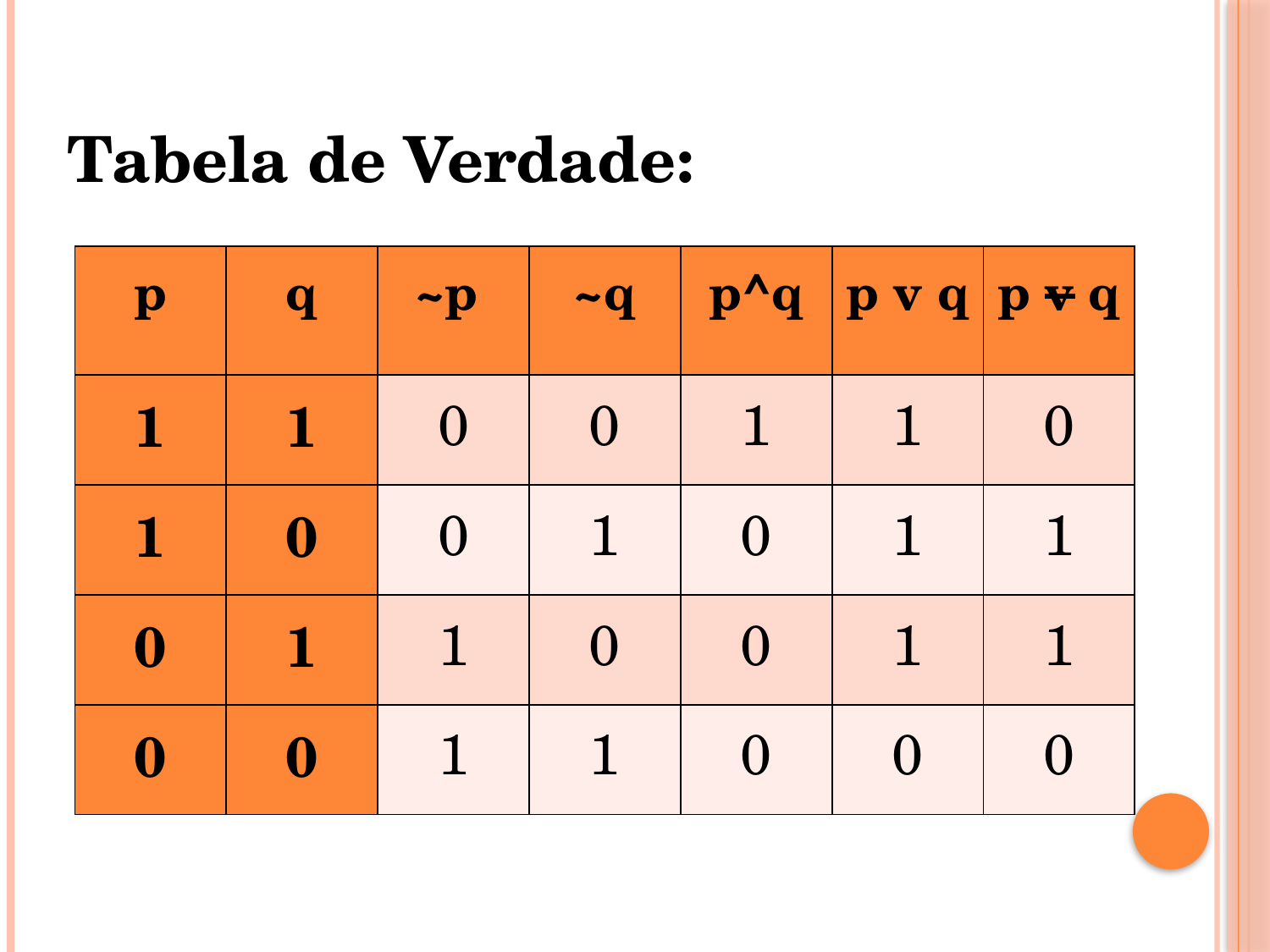

Tabela de Verdade:
| p | q | ~p | ~q | p^q | p v q | p v q |
| --- | --- | --- | --- | --- | --- | --- |
| 1 | 1 | 0 | 0 | 1 | 1 | 0 |
| 1 | 0 | 0 | 1 | 0 | 1 | 1 |
| 0 | 1 | 1 | 0 | 0 | 1 | 1 |
| 0 | 0 | 1 | 1 | 0 | 0 | 0 |